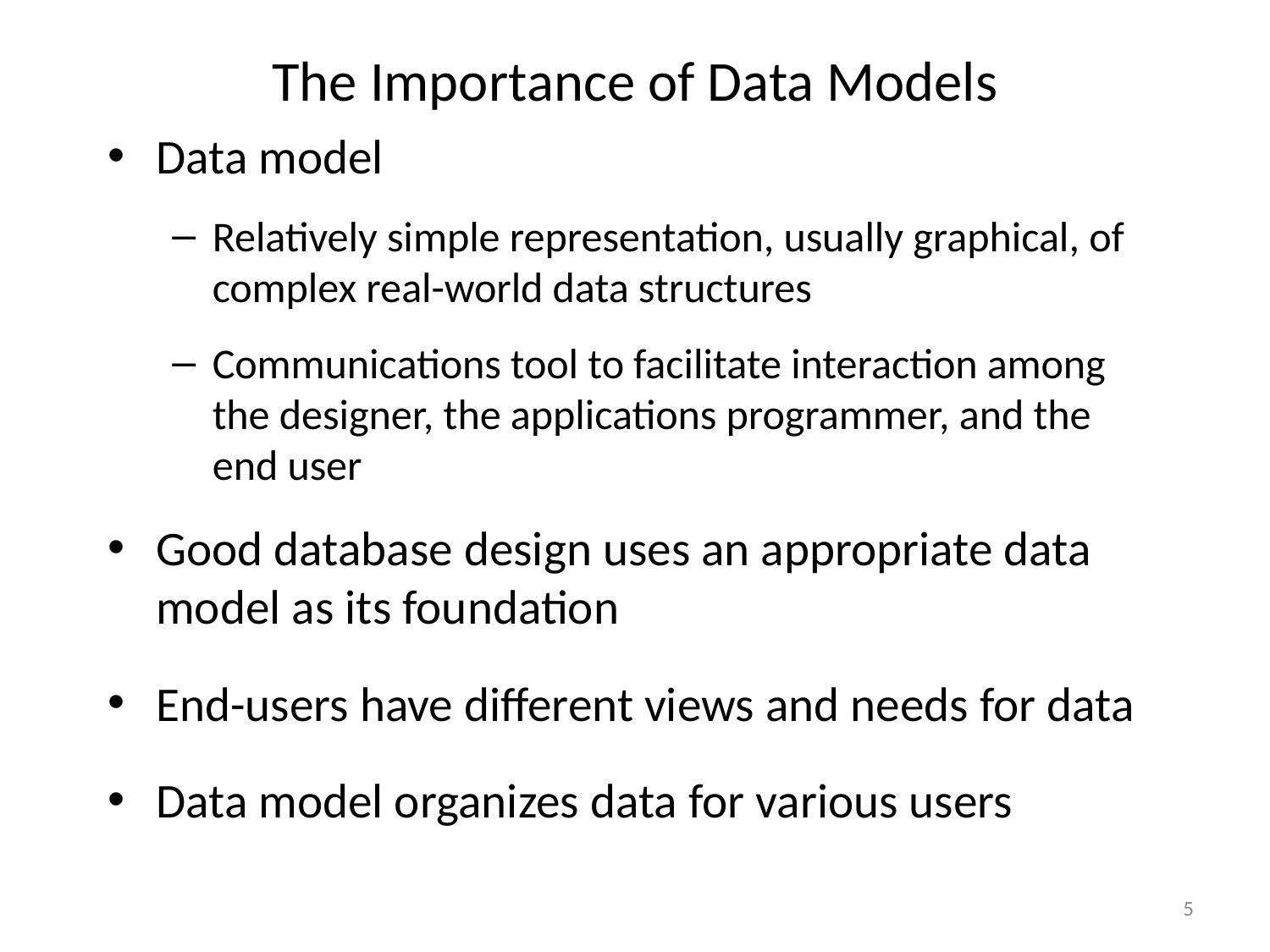

# The Importance of Data Models
Data model
Relatively simple representation, usually graphical, of complex real-world data structures
Communications tool to facilitate interaction among the designer, the applications programmer, and the end user
Good database design uses an appropriate data model as its foundation
End-users have different views and needs for data
Data model organizes data for various users
5